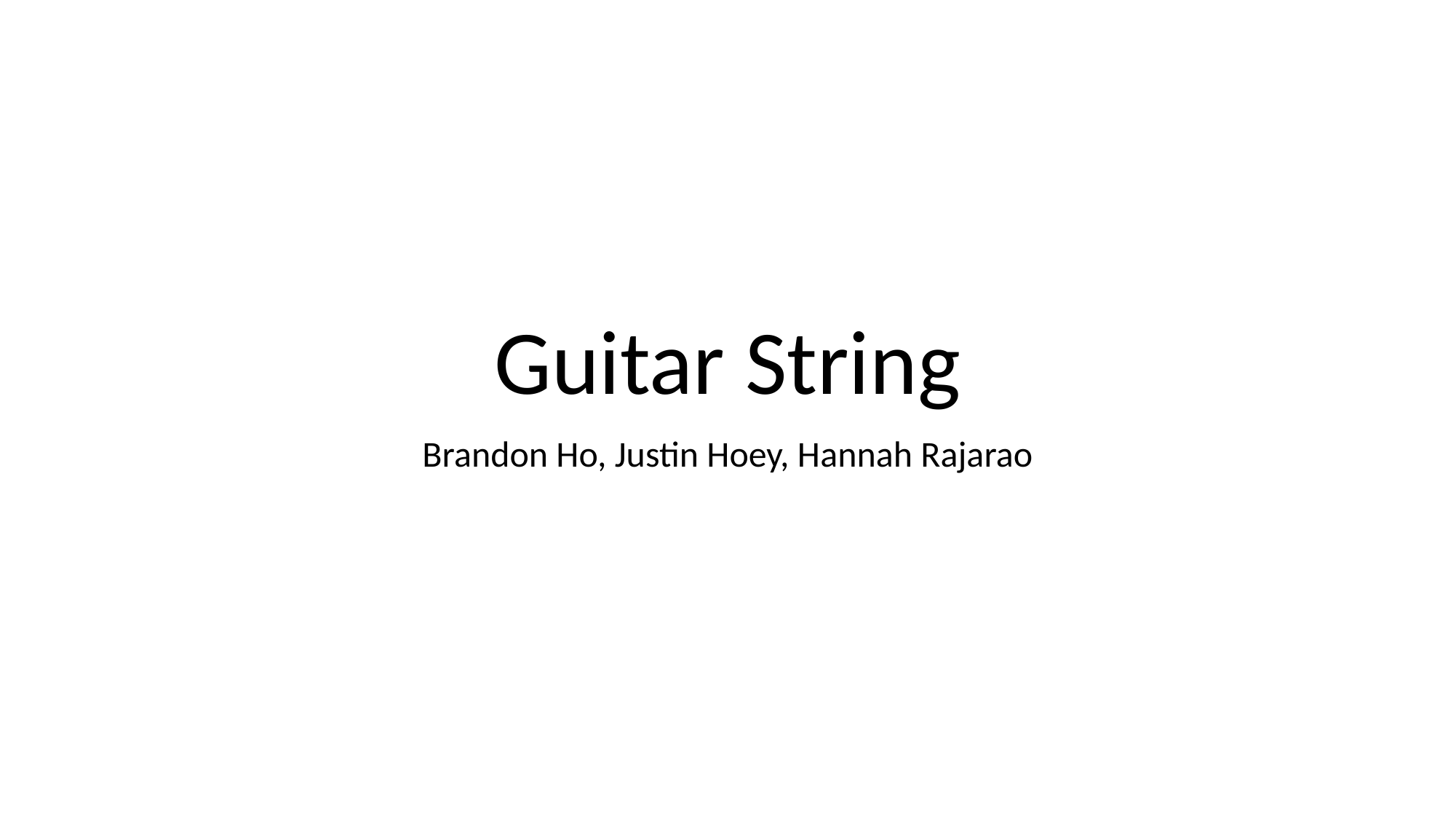

# Guitar String
Brandon Ho, Justin Hoey, Hannah Rajarao